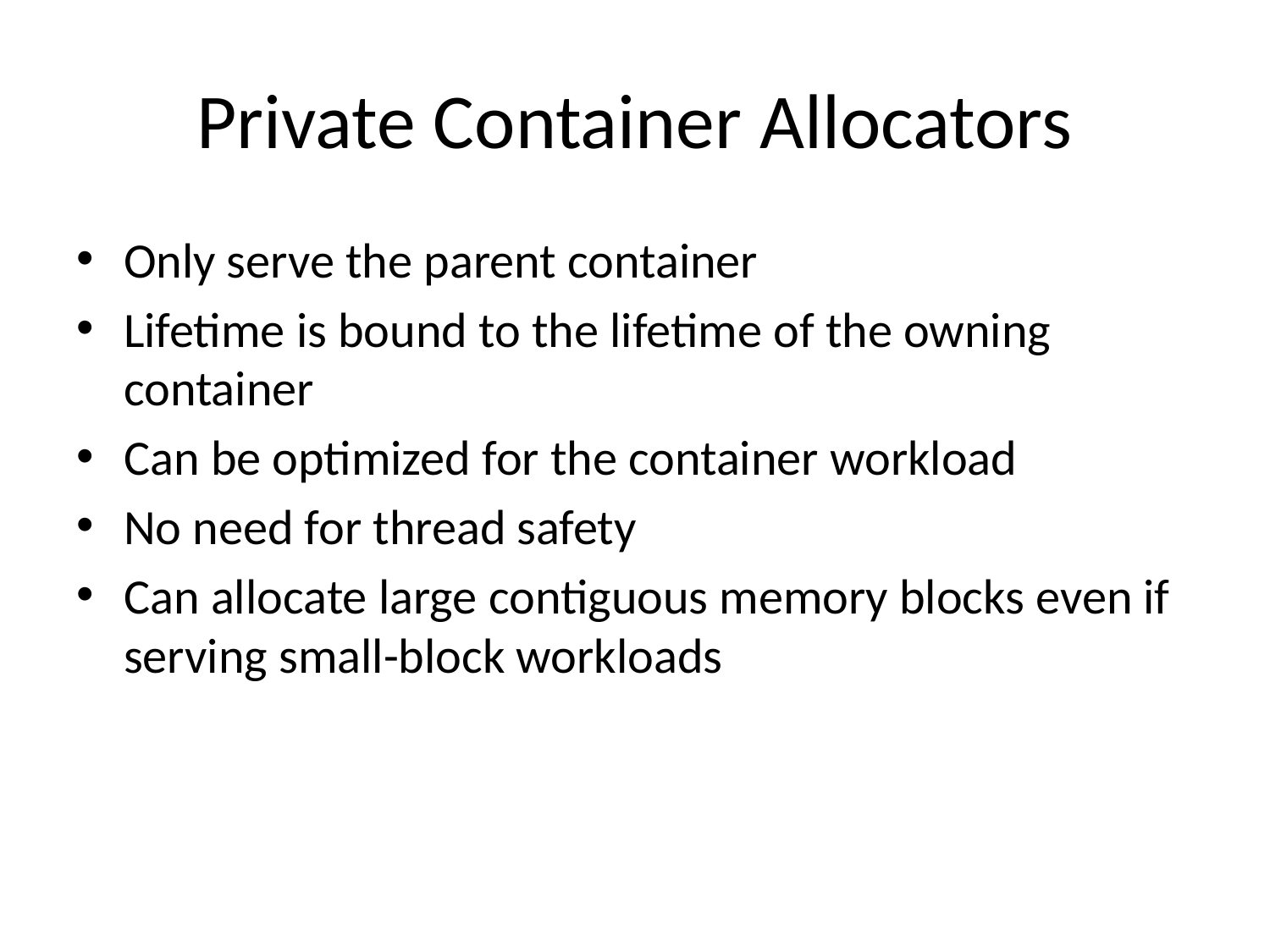

# Private Container Allocators
Only serve the parent container
Lifetime is bound to the lifetime of the owning container
Can be optimized for the container workload
No need for thread safety
Can allocate large contiguous memory blocks even if serving small-block workloads